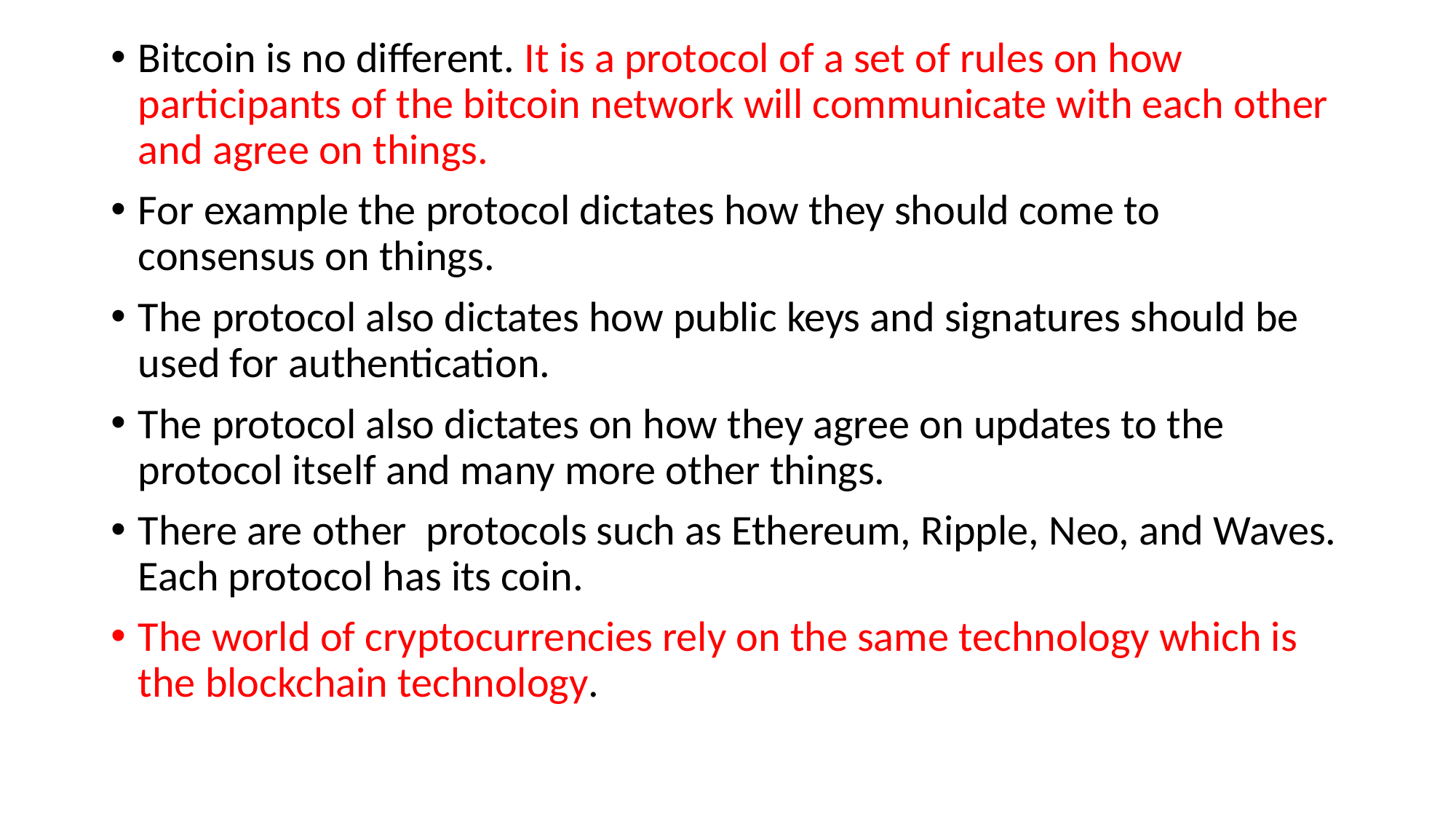

Bitcoin is no different. It is a protocol of a set of rules on how participants of the bitcoin network will communicate with each other and agree on things.
For example the protocol dictates how they should come to consensus on things.
The protocol also dictates how public keys and signatures should be used for authentication.
The protocol also dictates on how they agree on updates to the protocol itself and many more other things.
There are other  protocols such as Ethereum, Ripple, Neo, and Waves. Each protocol has its coin.
The world of cryptocurrencies rely on the same technology which is the blockchain technology.